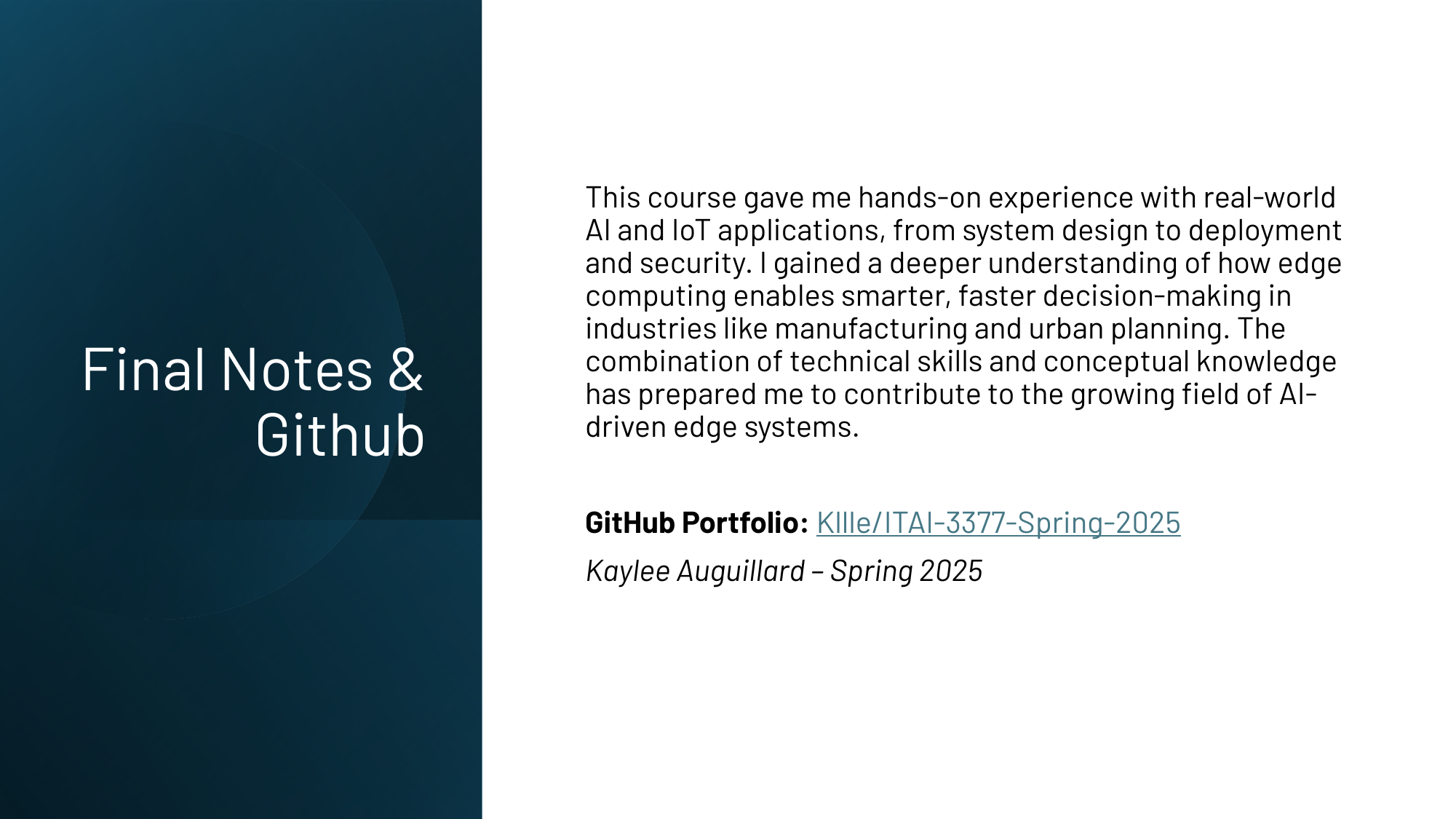

# Final Notes & Github
This course gave me hands-on experience with real-world AI and IoT applications, from system design to deployment and security. I gained a deeper understanding of how edge computing enables smarter, faster decision-making in industries like manufacturing and urban planning. The combination of technical skills and conceptual knowledge has prepared me to contribute to the growing field of AI-driven edge systems.

GitHub Portfolio: Kllle/ITAI-3377-Spring-2025
Kaylee Auguillard – Spring 2025